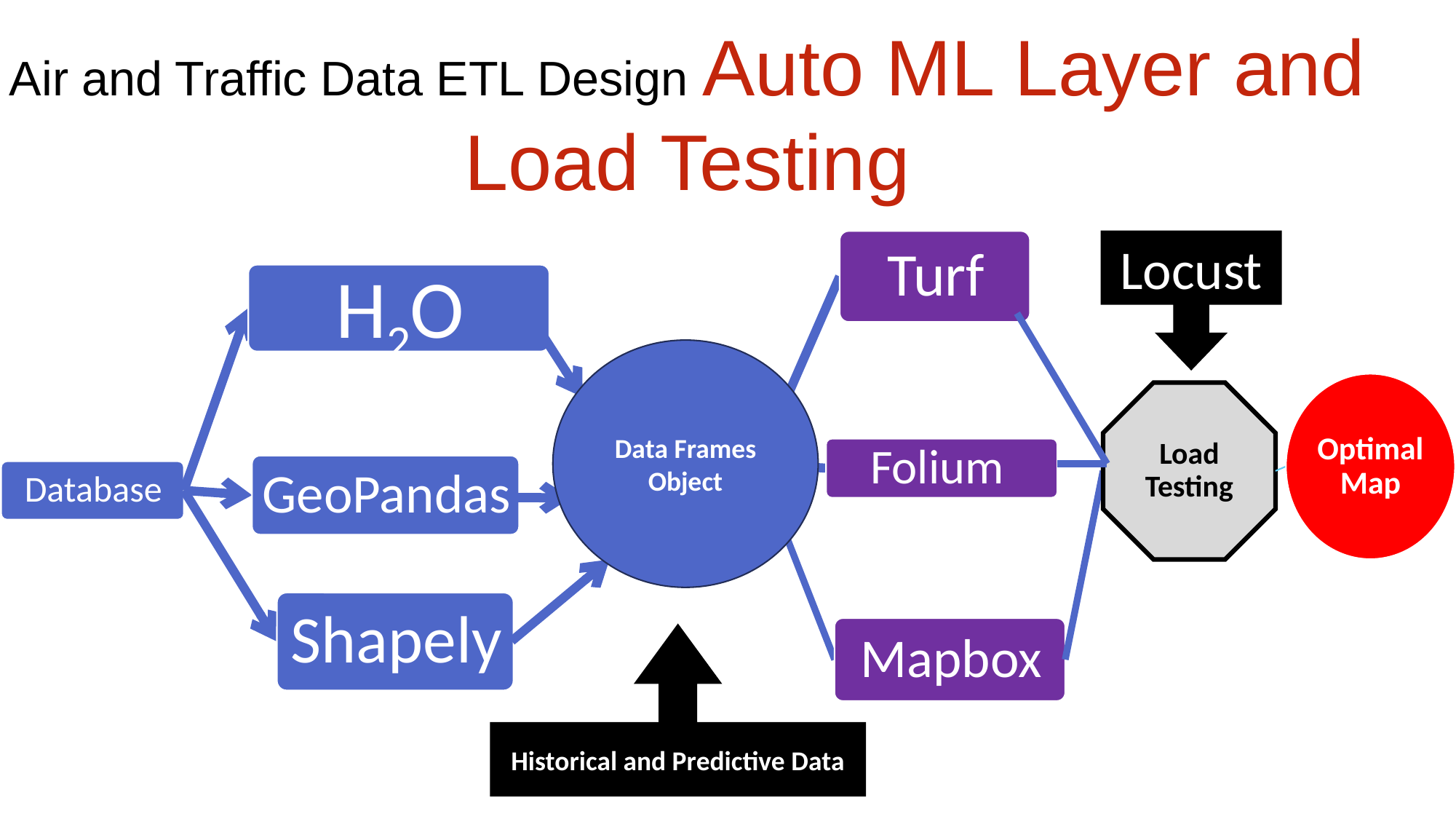

Air and Traffic Data ETL Design Auto ML Layer and Load Testing
Database

H2O

Historical and Forecasted Data

Turf

Folium

Mapbox

Load Testing

Optimal Map

GeoPandas

Shapely
Locust
Data Frames Object
Historical and Predictive Data